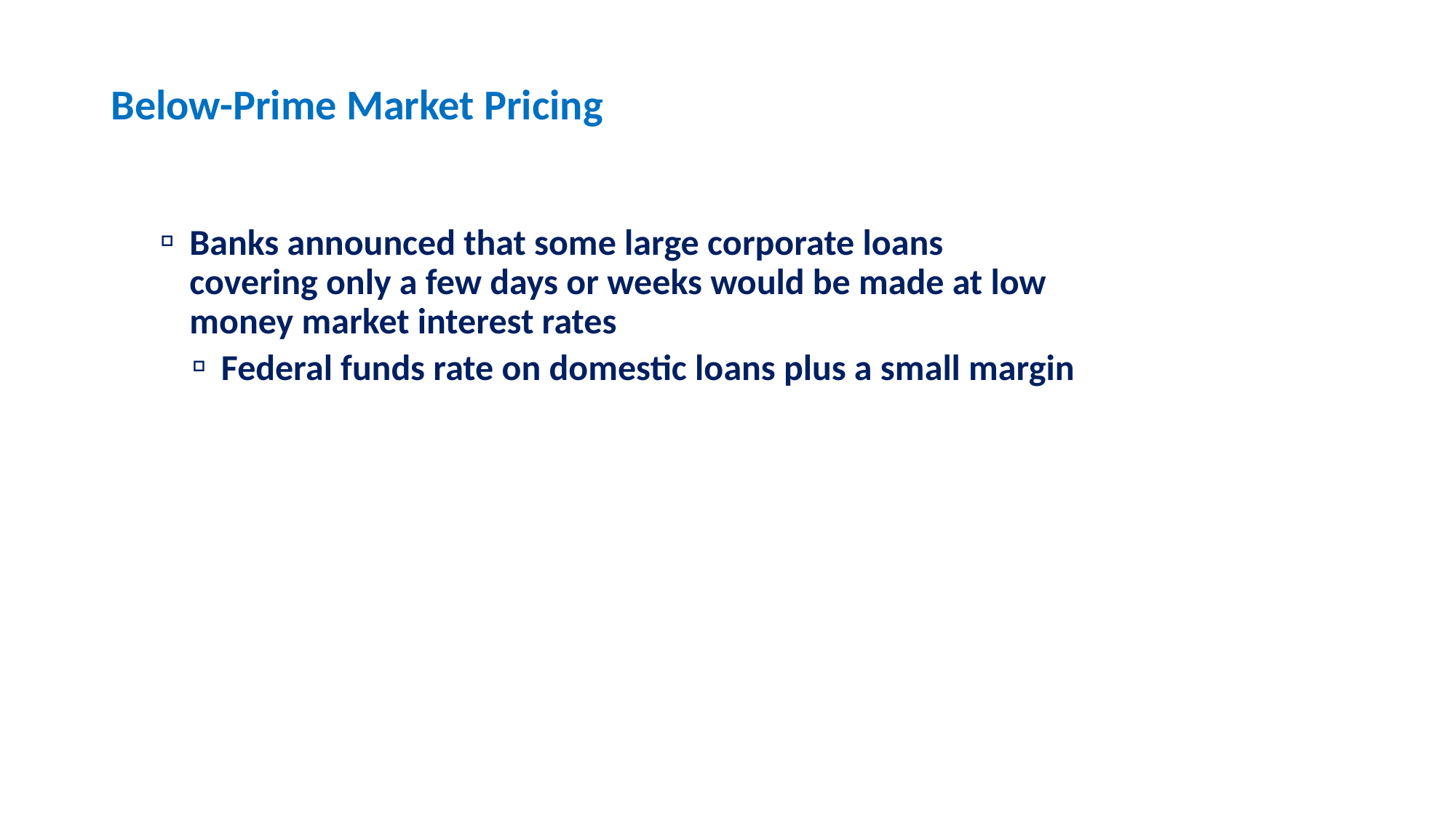

# Below-Prime Market Pricing
Banks announced that some large corporate loans covering only a few days or weeks would be made at low money market interest rates
Federal funds rate on domestic loans plus a small margin